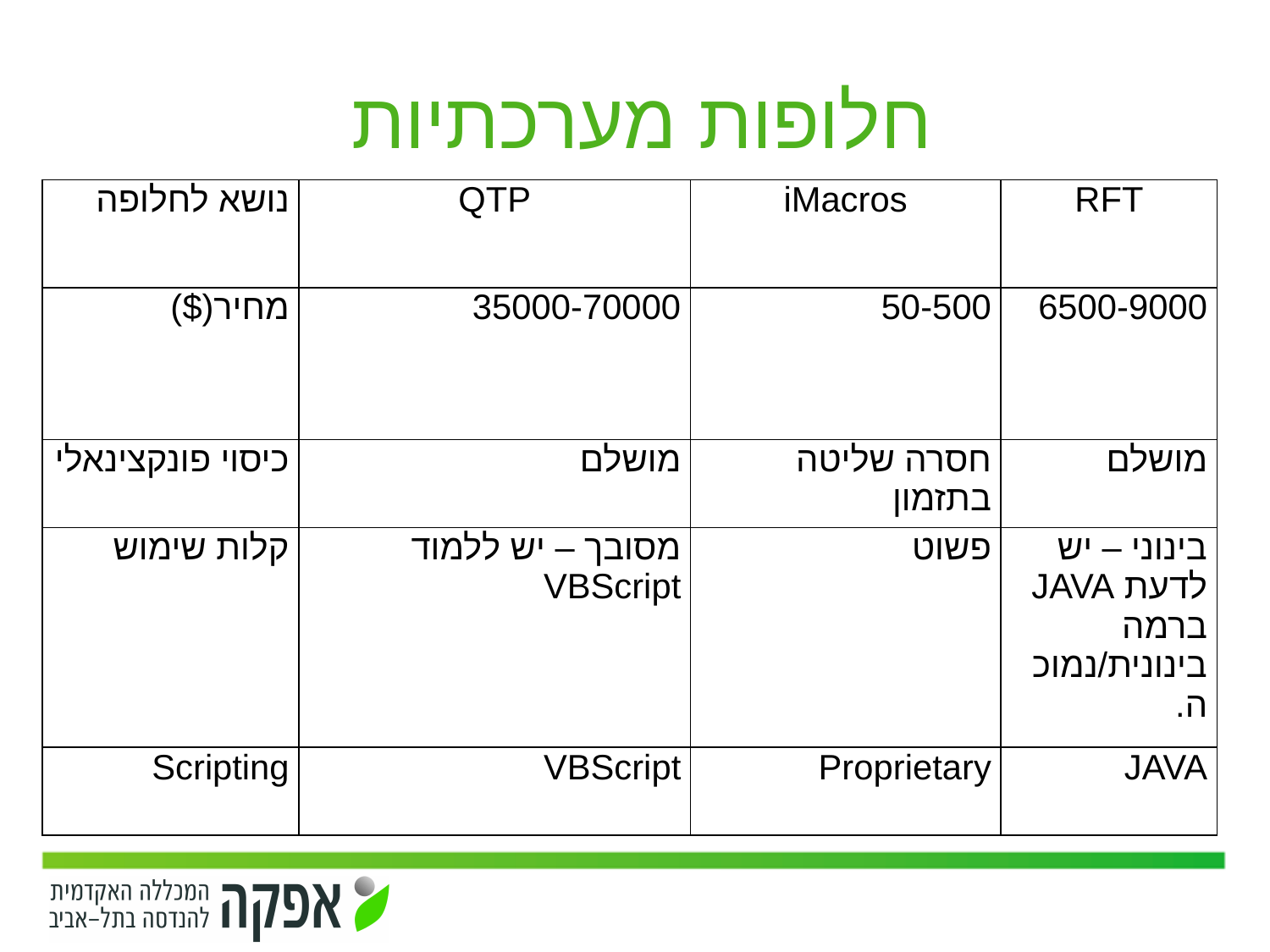

# חלופות מערכתיות
| נושא לחלופה | QTP | iMacros | RFT |
| --- | --- | --- | --- |
| מחיר($) | 35000-70000 | 50-500 | 6500-9000 |
| כיסוי פונקצינאלי | מושלם | חסרה שליטה בתזמון | מושלם |
| קלות שימוש | מסובך – יש ללמוד VBScript | פשוט | בינוני – יש לדעת JAVA ברמה בינונית/נמוכה. |
| Scripting | VBScript | Proprietary | JAVA |